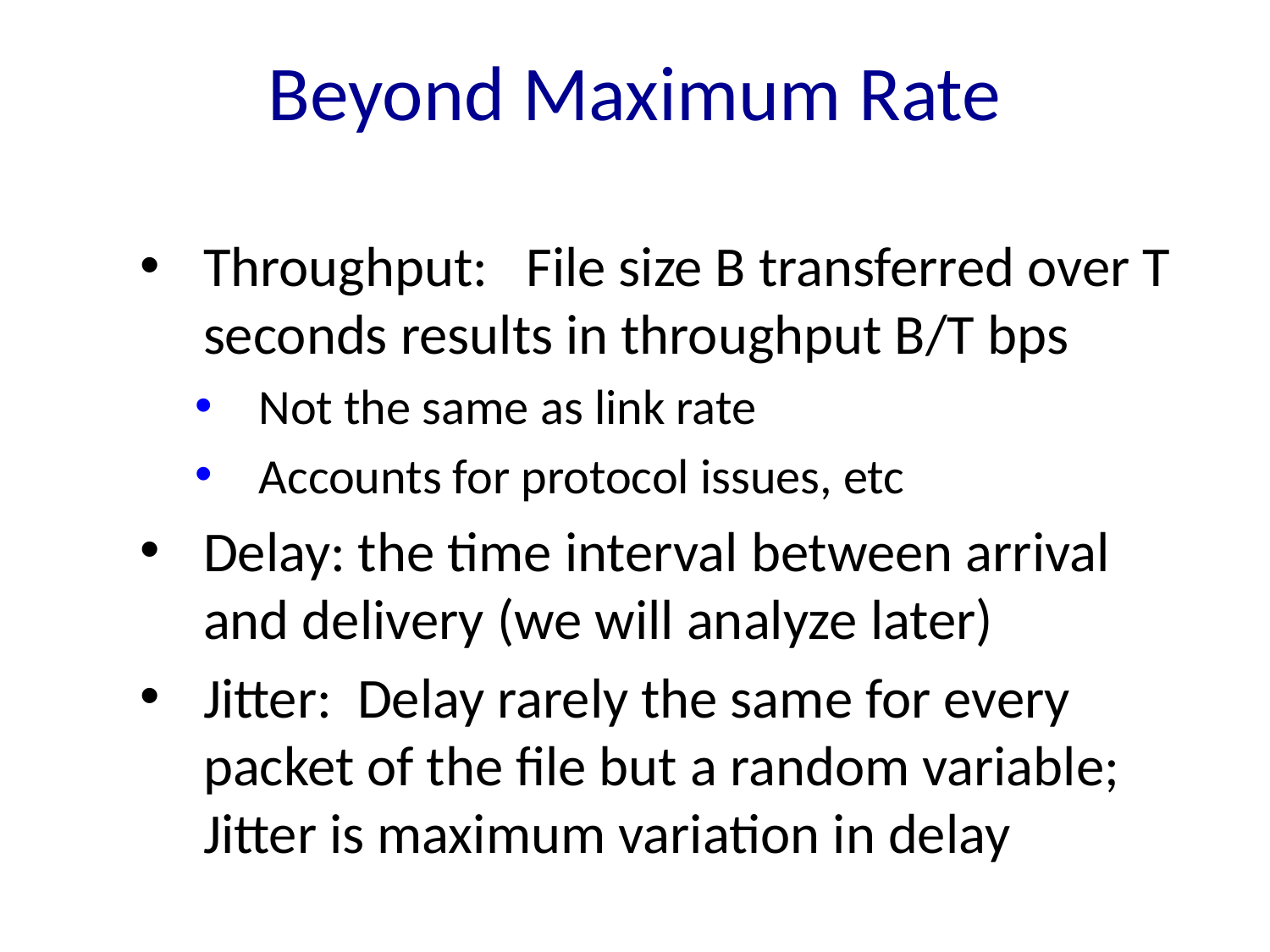

# Beyond Maximum Rate
Throughput:   File size B transferred over T seconds results in throughput B/T bps
Not the same as link rate
Accounts for protocol issues, etc
Delay: the time interval between arrival and delivery (we will analyze later)
Jitter:  Delay rarely the same for every packet of the file but a random variable; Jitter is maximum variation in delay